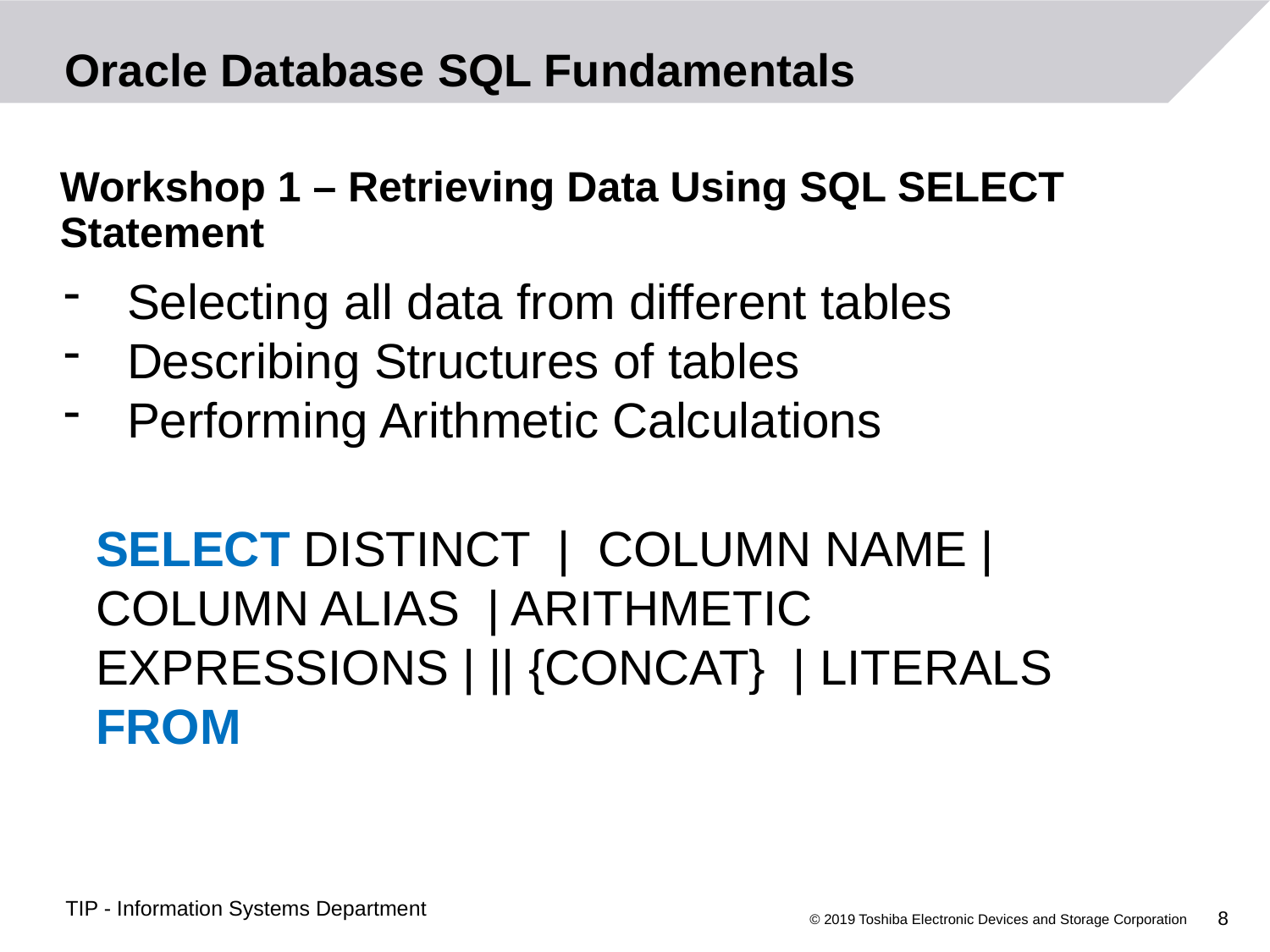

# Oracle Database SQL Fundamentals
Workshop 1 – Retrieving Data Using SQL SELECT Statement
Selecting all data from different tables
Describing Structures of tables
Performing Arithmetic Calculations

SELECT DISTINCT  |  COLUMN NAME |  COLUMN ALIAS  | ARITHMETIC EXPRESSIONS | || {CONCAT}  | LITERALS
FROM
TIP - Information Systems Department